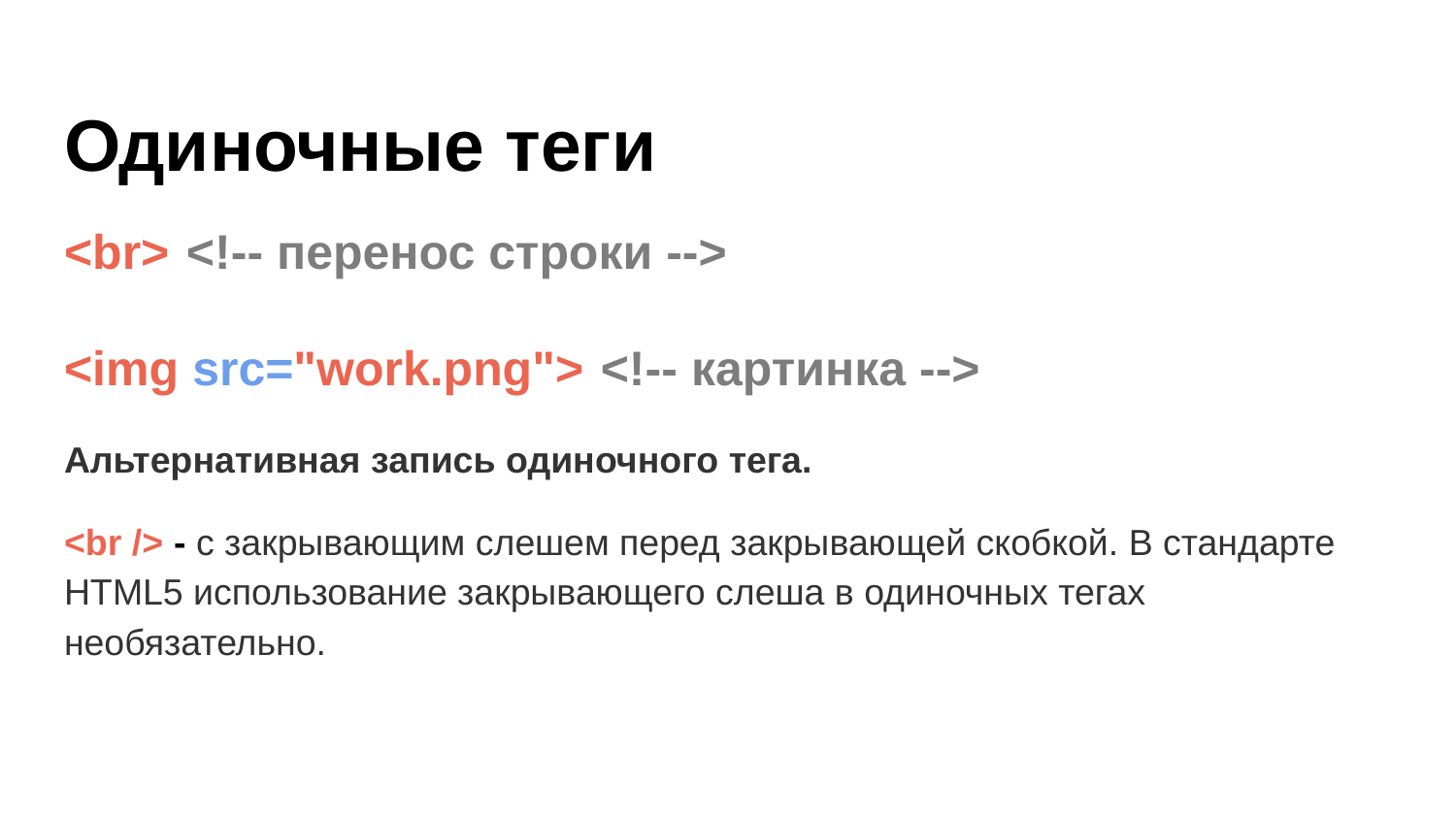

# Одиночные теги
<br> <!-- перенос строки -->
<img src="work.png"> <!-- картинка -->
Альтернативная запись одиночного тега.
<br /> - с закрывающим слешем перед закрывающей скобкой. В стандарте HTML5 использование закрывающего слеша в одиночных тегах необязательно.